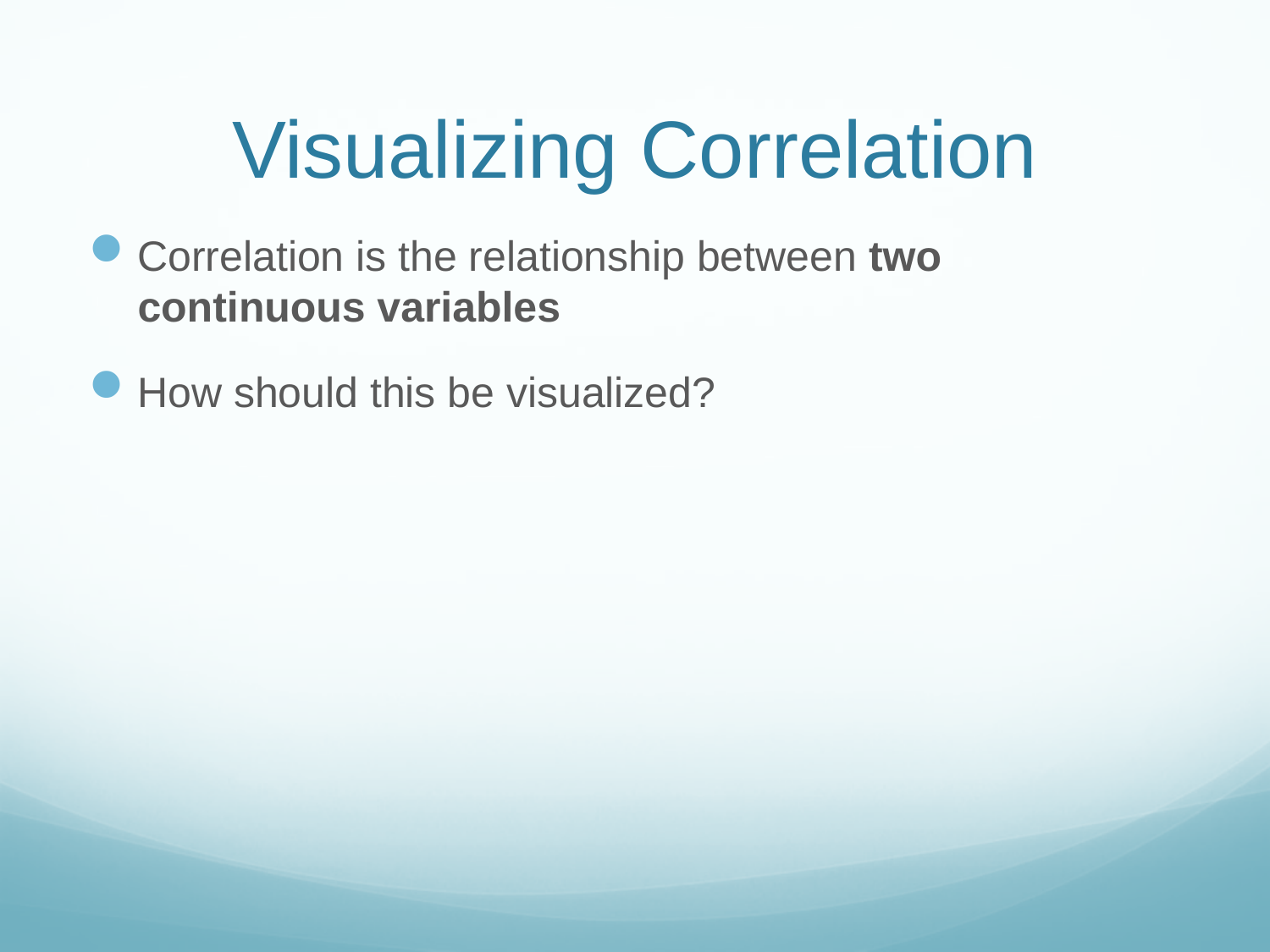

# Visualizing Correlation
Correlation is the relationship between two continuous variables
How should this be visualized?